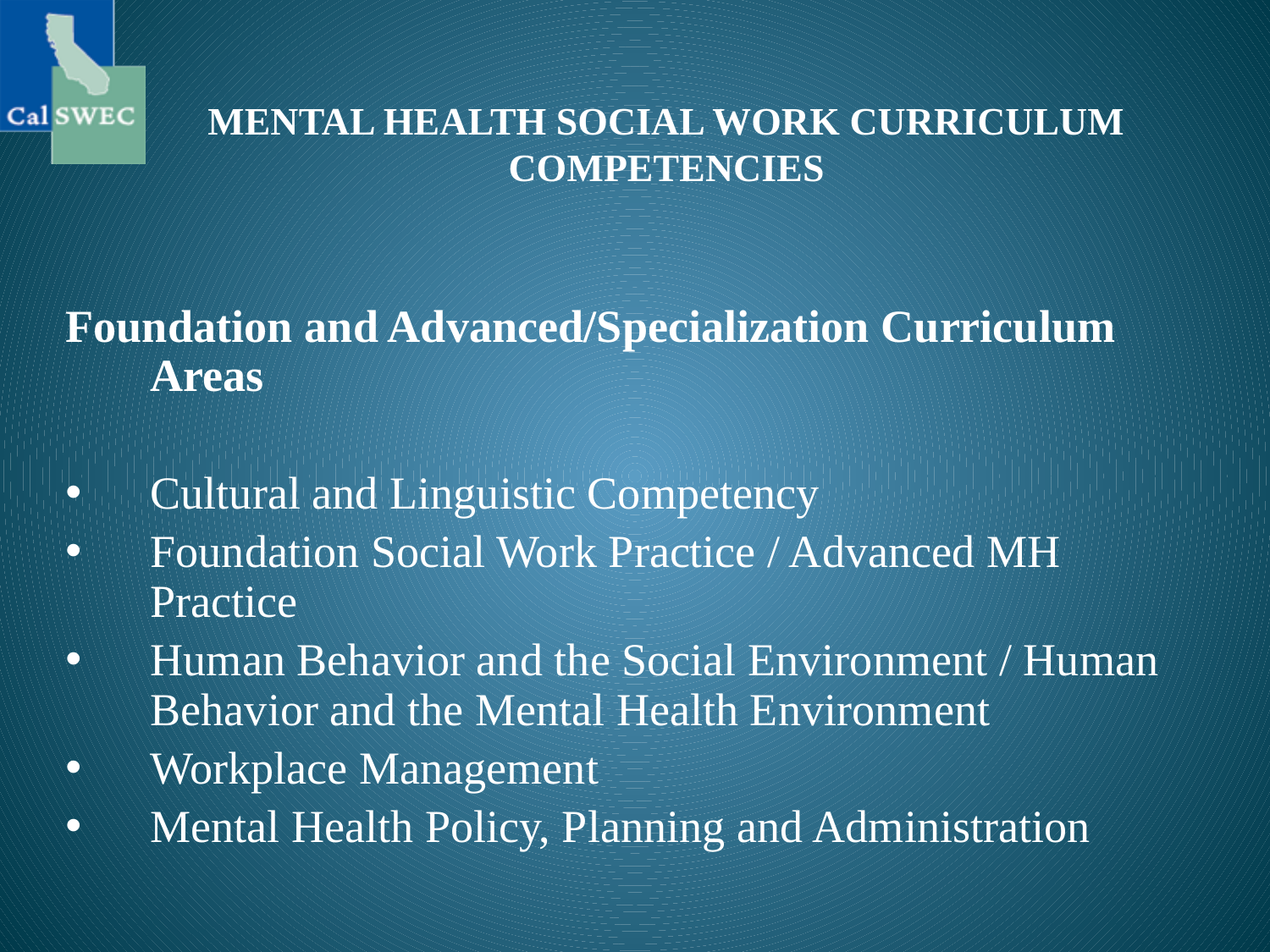

# MENTAL HEALTH SOCIAL WORK CURRICULUM COMPETENCIES
Foundation and Advanced/Specialization Curriculum Areas

Cultural and Linguistic Competency
Foundation Social Work Practice / Advanced MH Practice
Human Behavior and the Social Environment / Human Behavior and the Mental Health Environment
Workplace Management
Mental Health Policy, Planning and Administration